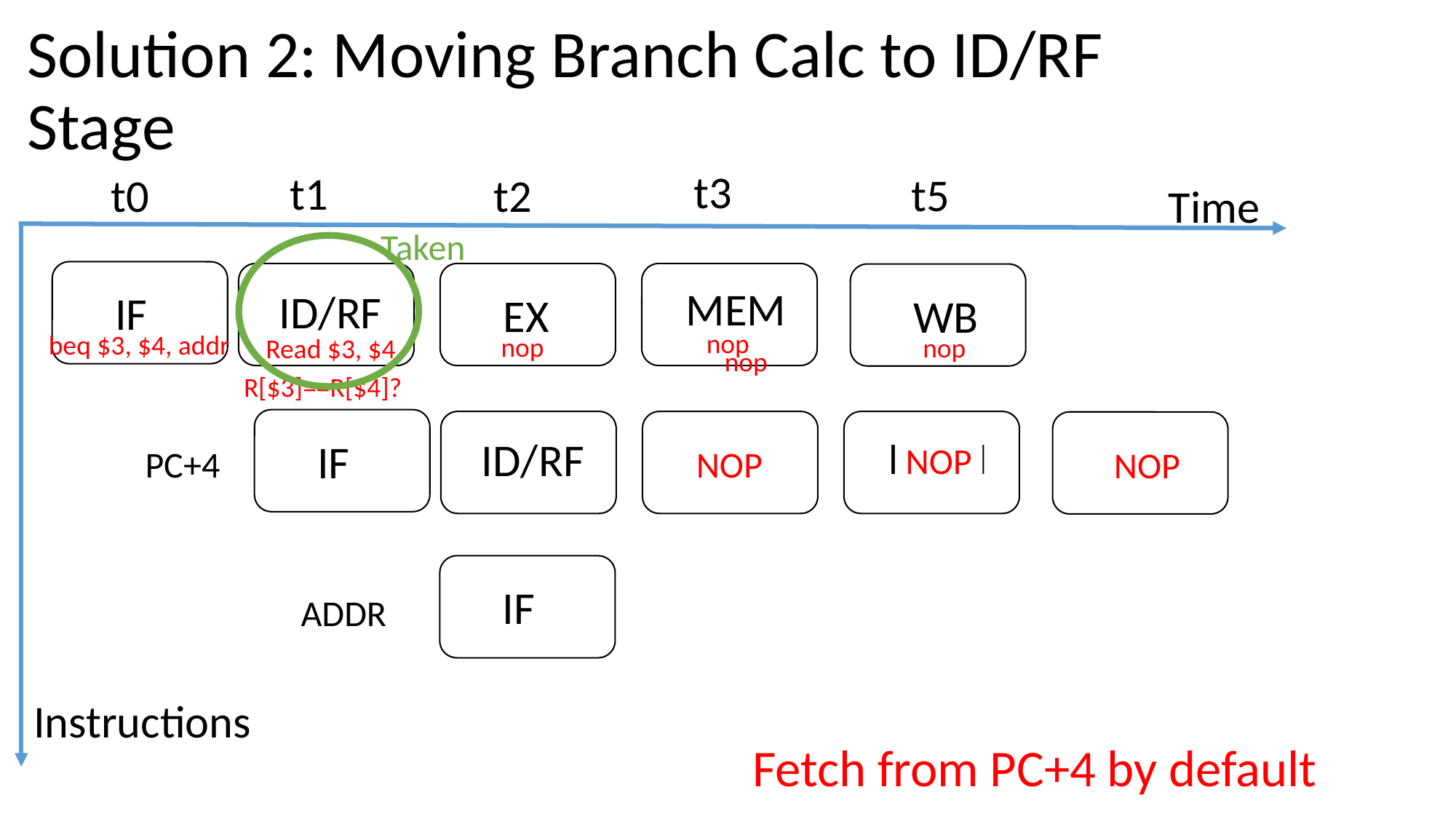

# Solution 2: Moving Branch Calc to ID/RF Stage
t3
t1
t5
t2
t0
Time
Taken

MEM
ID/RF
IF
EX
WB
nop
beq $3, $4, addr
nop
nop
Read $3, $4
nop
R[$3]==R[$4]?

MEM
ID/RF
IF
EX
WB
NOP
PC+4
NOP
NOP

IF
ADDR
Instructions
Fetch from PC+4 by default